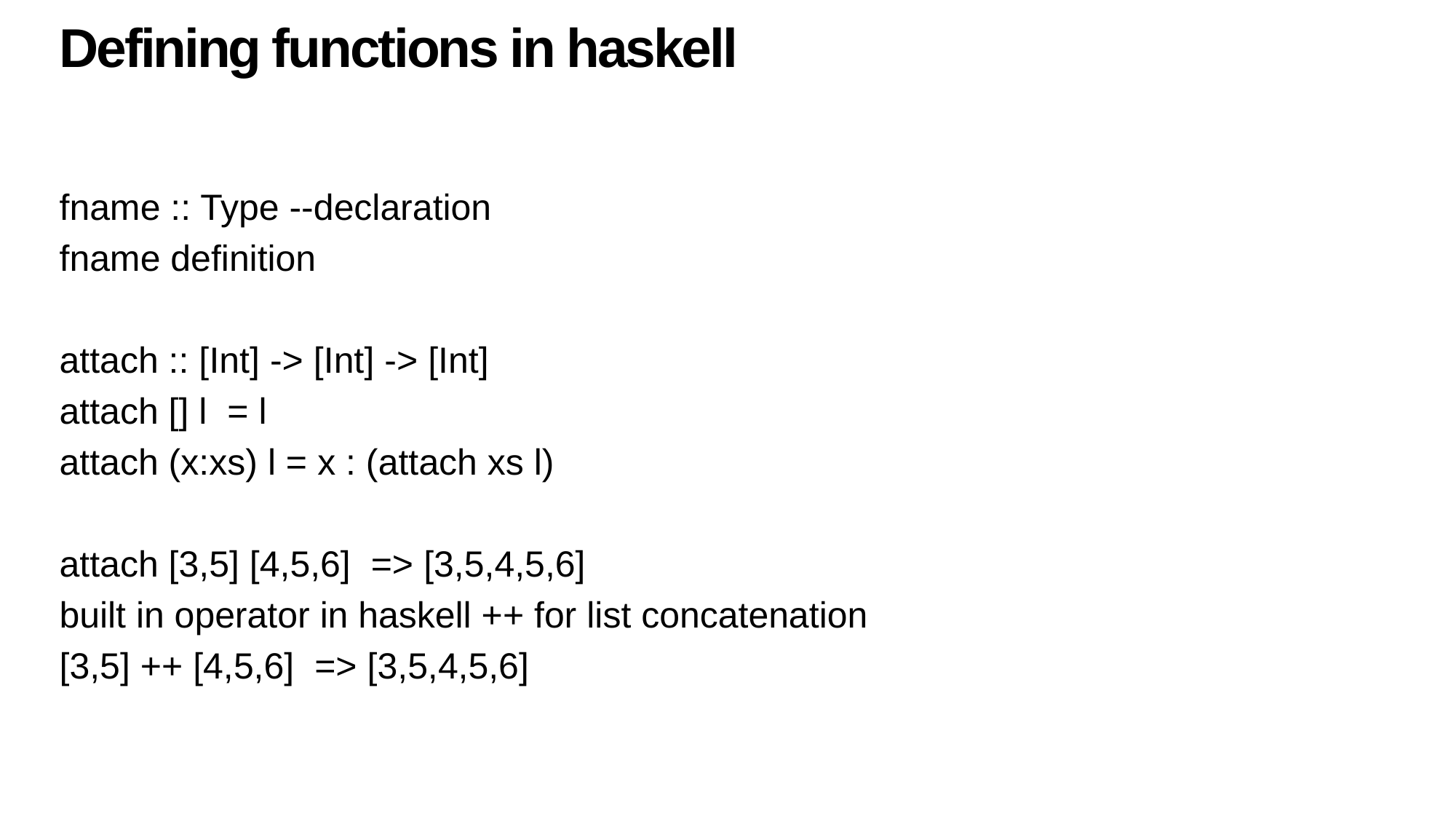

Defining functions in haskell
fname :: Type --declaration
fname definition

attach :: [Int] -> [Int] -> [Int]
attach [] l  = l
attach (x:xs) l = x : (attach xs l)

attach [3,5] [4,5,6]  => [3,5,4,5,6]
built in operator in haskell ++ for list concatenation
[3,5] ++ [4,5,6]  => [3,5,4,5,6]